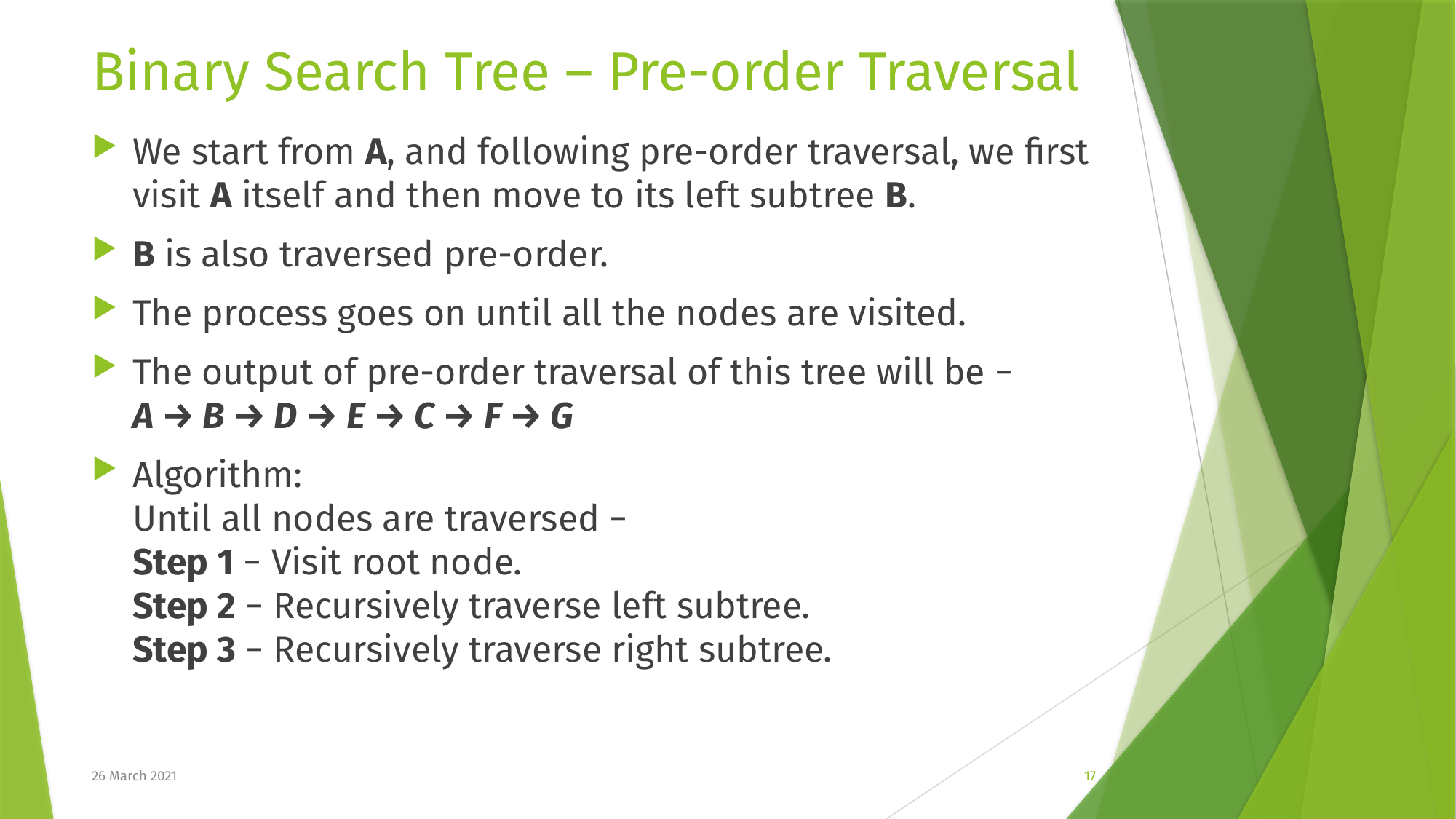

# Binary Search Tree – Pre-order Traversal
We start from A, and following pre-order traversal, we first visit A itself and then move to its left subtree B.
B is also traversed pre-order.
The process goes on until all the nodes are visited.
The output of pre-order traversal of this tree will be −
A → B → D → E → C → F → G
Algorithm:
Until all nodes are traversed −
Step 1 − Visit root node.
Step 2 − Recursively traverse left subtree.
Step 3 − Recursively traverse right subtree.
26 March 2021
17